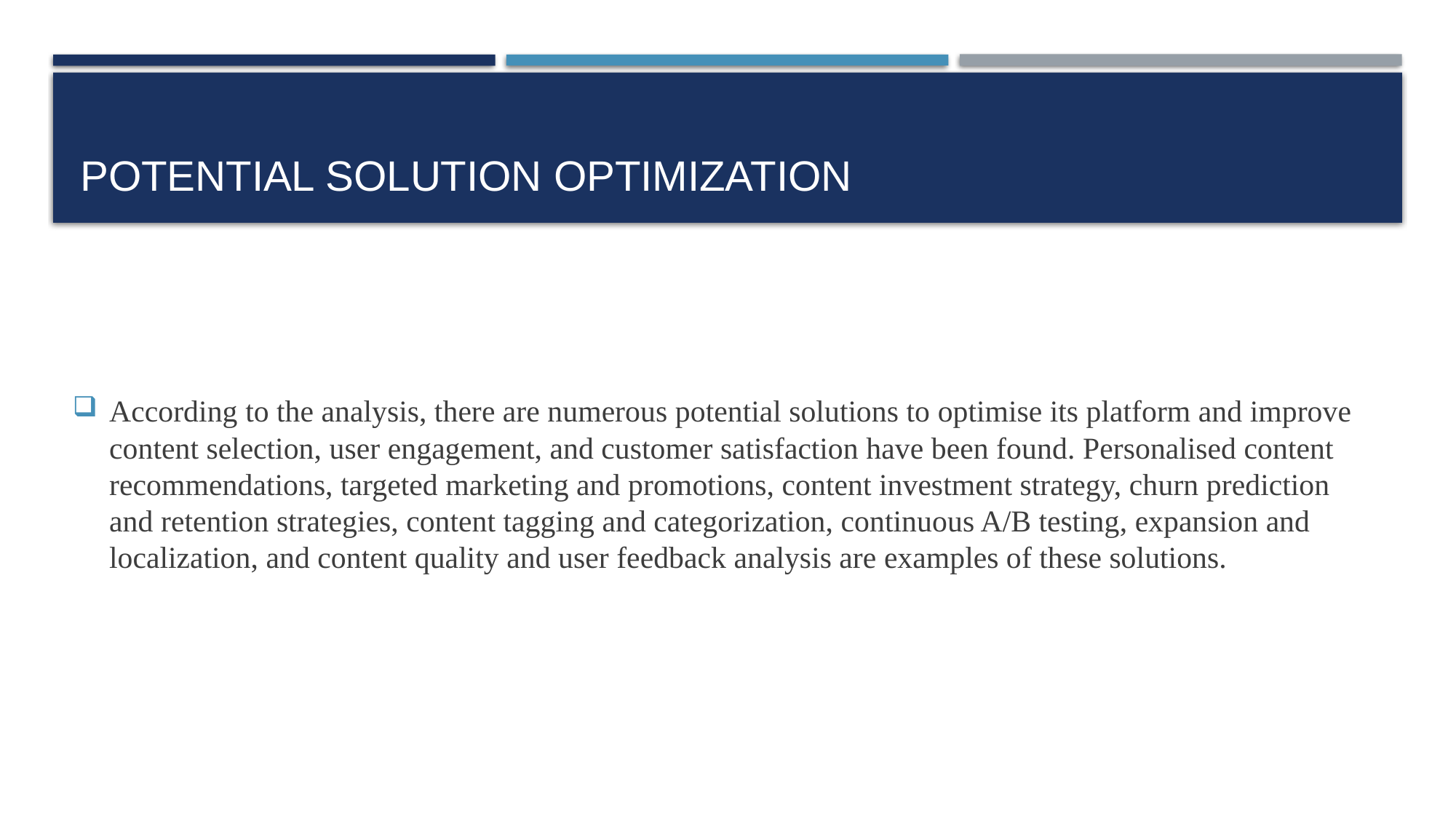

# Potential Solution Optimization
According to the analysis, there are numerous potential solutions to optimise its platform and improve content selection, user engagement, and customer satisfaction have been found. Personalised content recommendations, targeted marketing and promotions, content investment strategy, churn prediction and retention strategies, content tagging and categorization, continuous A/B testing, expansion and localization, and content quality and user feedback analysis are examples of these solutions.